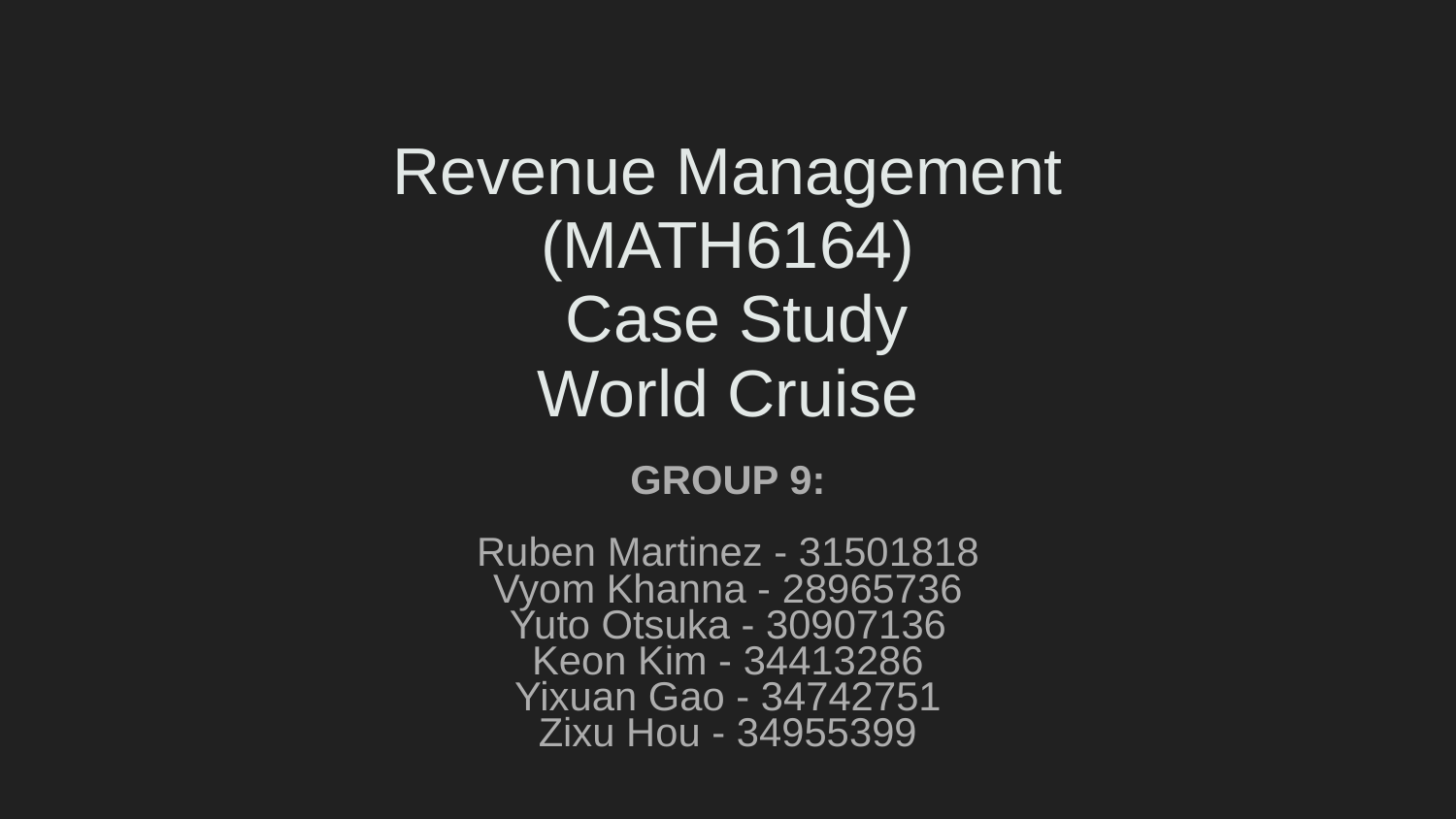

# Revenue Management
(MATH6164)
 Case Study
World Cruise
GROUP 9:

Ruben Martinez - 31501818
Vyom Khanna - 28965736
Yuto Otsuka - 30907136
Keon Kim - 34413286
Yixuan Gao - 34742751
Zixu Hou - 34955399